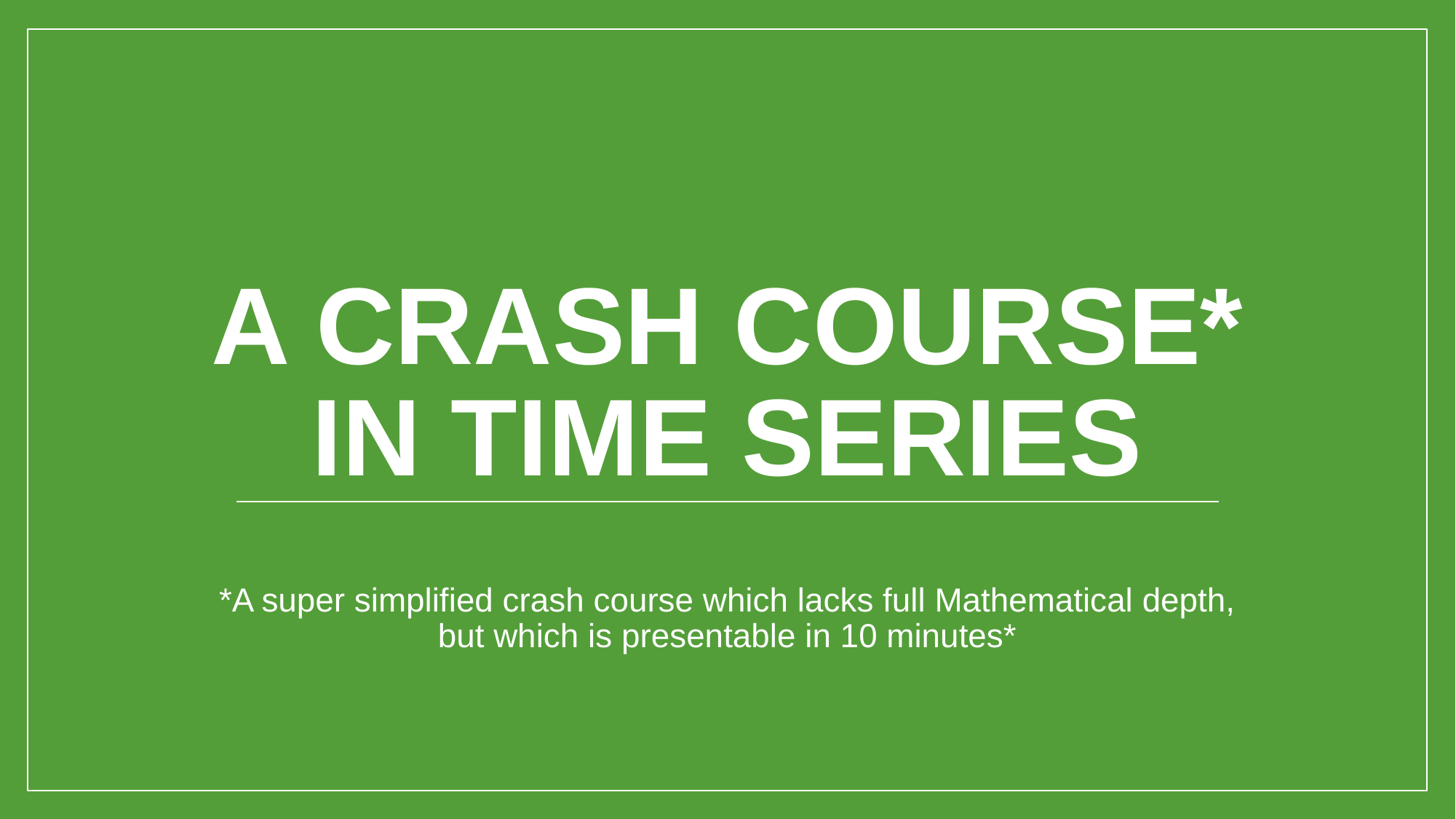

# A Crash Course* In Time Series
*A super simplified crash course which lacks full Mathematical depth, but which is presentable in 10 minutes*